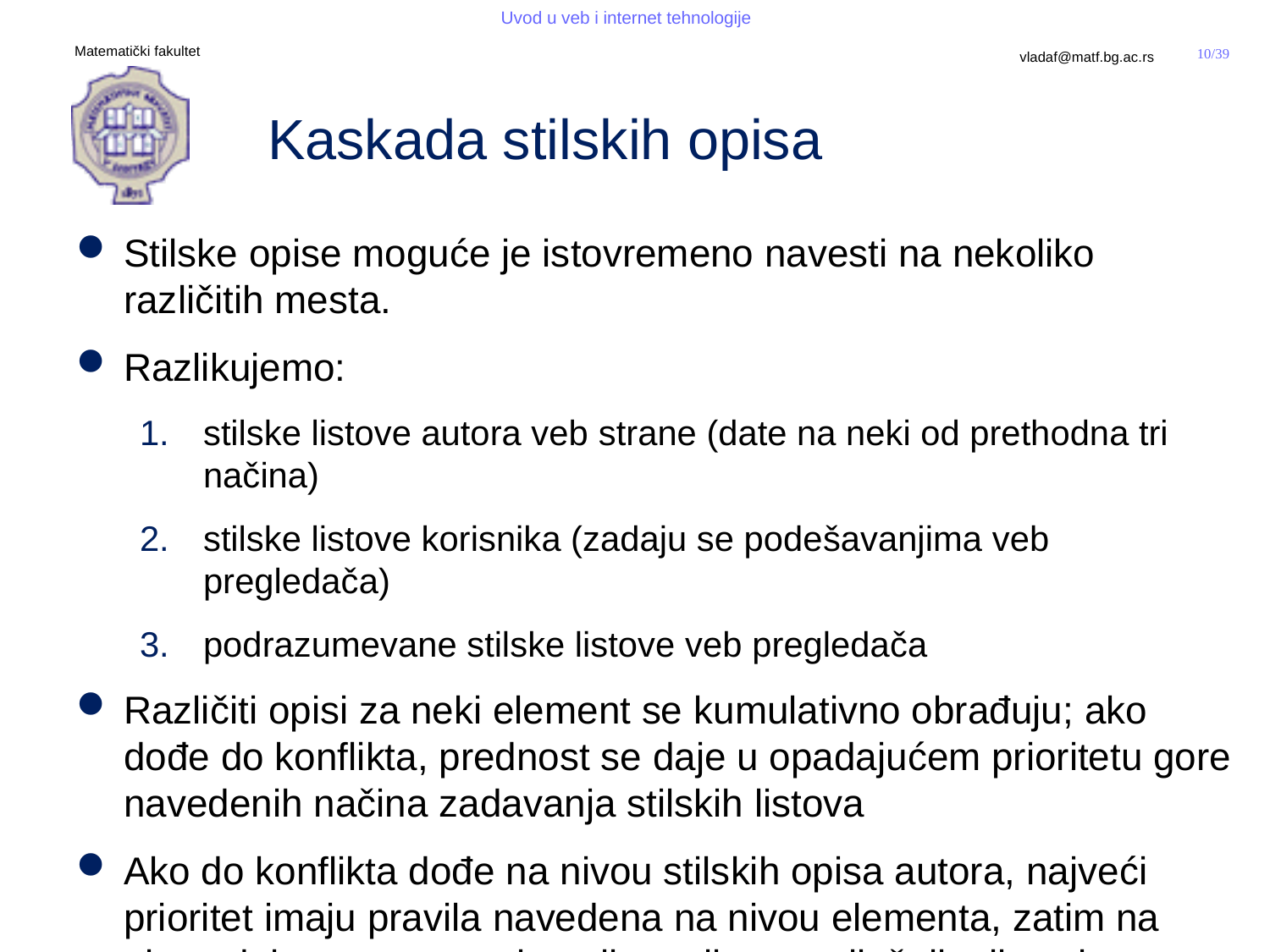

# Kaskada stilskih opisa
Stilske opise moguće je istovremeno navesti na nekoliko različitih mesta.
Razlikujemo:
stilske listove autora veb strane (date na neki od prethodna tri načina)
stilske listove korisnika (zadaju se podešavanjima veb pregledača)
podrazumevane stilske listove veb pregledača
Različiti opisi za neki element se kumulativno obrađuju; ako dođe do konflikta, prednost se daje u opadajućem prioritetu gore navedenih načina zadavanja stilskih listova
Ako do konflikta dođe na nivou stilskih opisa autora, najveći prioritet imaju pravila navedena na nivou elementa, zatim na nivou dokumenta, a najmanji pravila u spoljašnjim listovima